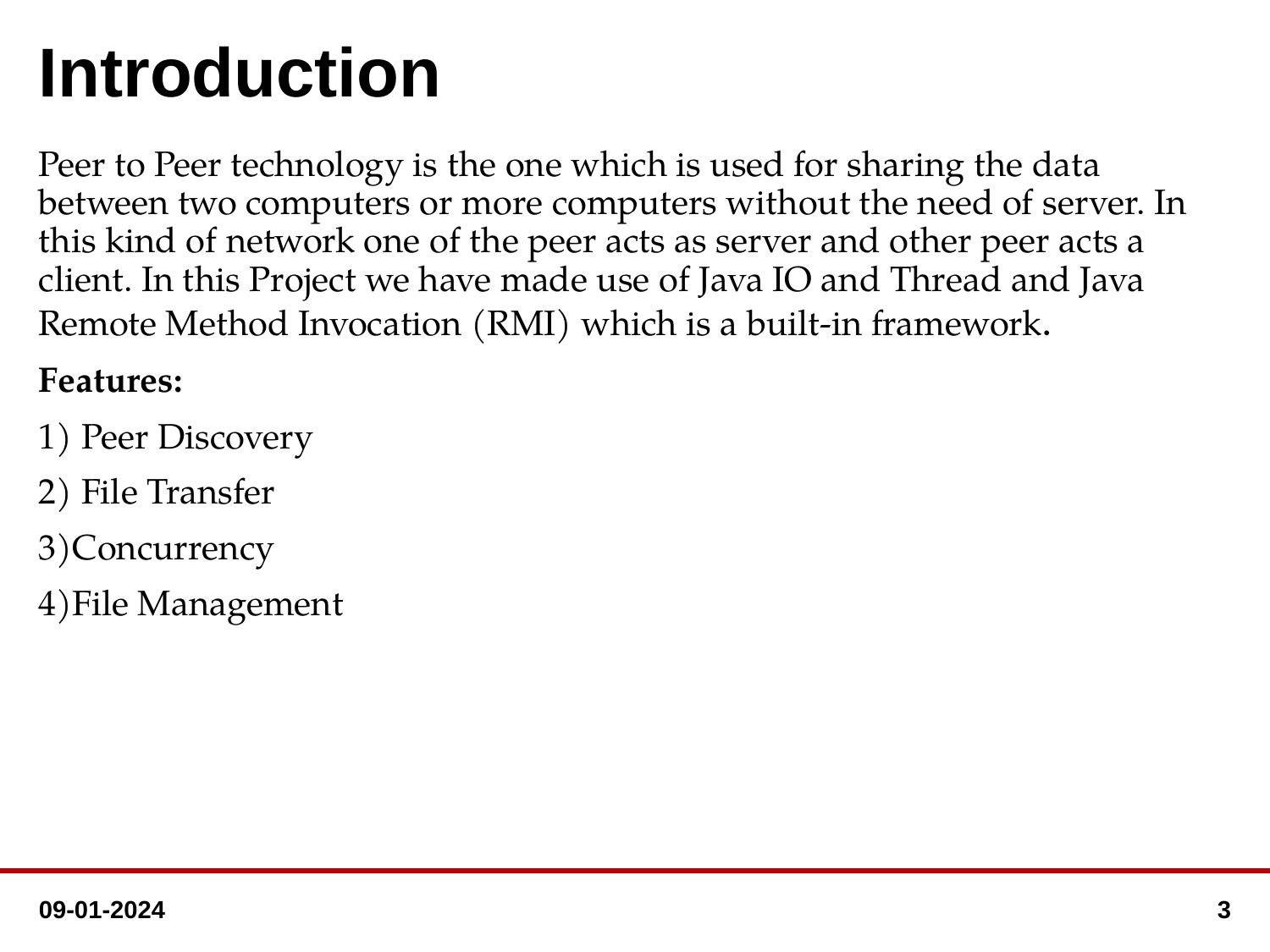

# Introduction
Peer to Peer technology is the one which is used for sharing the data between two computers or more computers without the need of server. In this kind of network one of the peer acts as server and other peer acts a client. In this Project we have made use of Java IO and Thread and Java Remote Method Invocation (RMI) which is a built-in framework.
Features:
1) Peer Discovery
2) File Transfer
3)Concurrency
4)File Management

09-01-2024
3